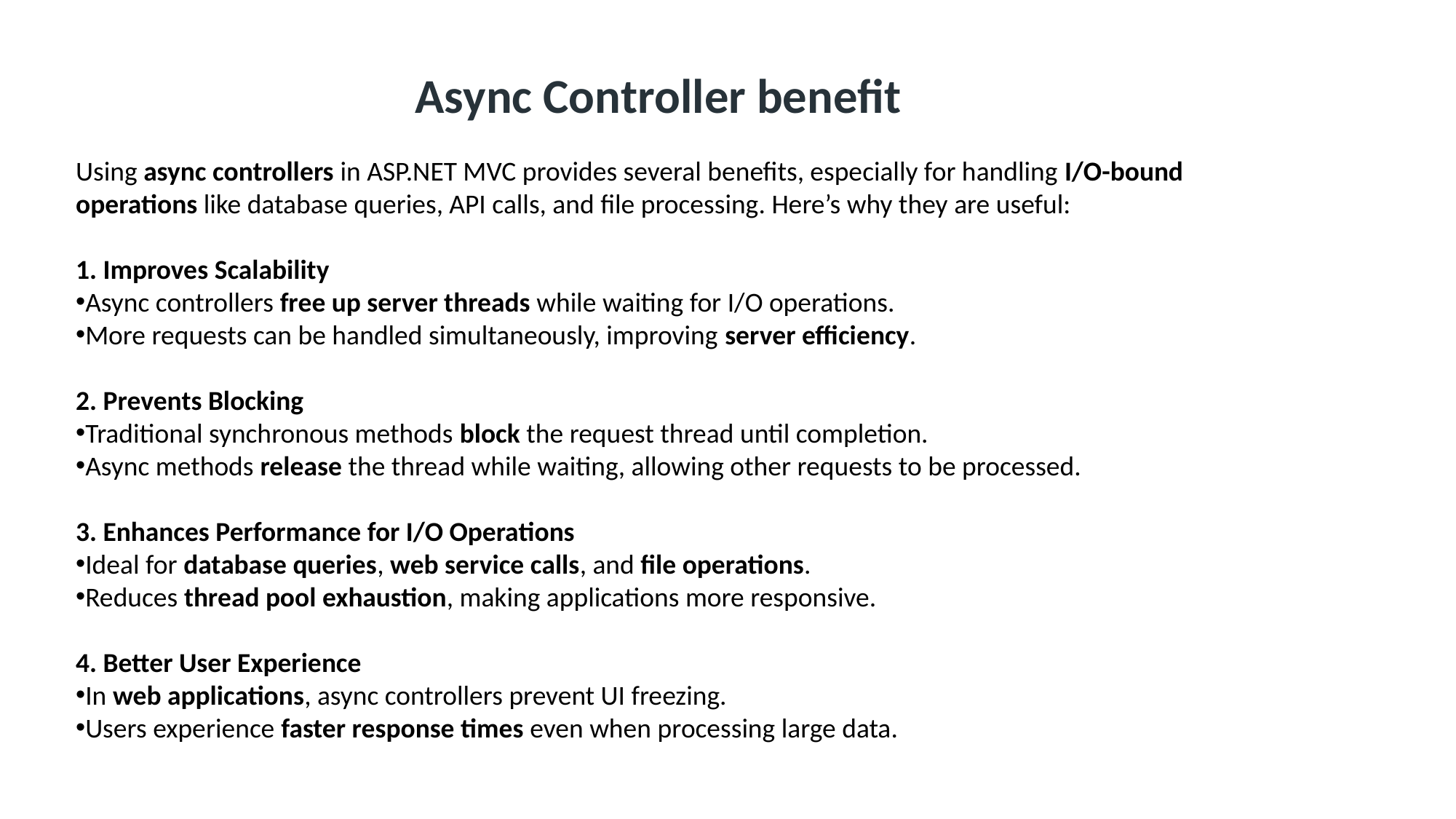

Async Controller benefit
Using async controllers in ASP.NET MVC provides several benefits, especially for handling I/O-bound operations like database queries, API calls, and file processing. Here’s why they are useful:

1. Improves Scalability
Async controllers free up server threads while waiting for I/O operations.
More requests can be handled simultaneously, improving server efficiency.

2. Prevents Blocking
Traditional synchronous methods block the request thread until completion.
Async methods release the thread while waiting, allowing other requests to be processed.

3. Enhances Performance for I/O Operations
Ideal for database queries, web service calls, and file operations.
Reduces thread pool exhaustion, making applications more responsive.

4. Better User Experience
In web applications, async controllers prevent UI freezing.
Users experience faster response times even when processing large data.